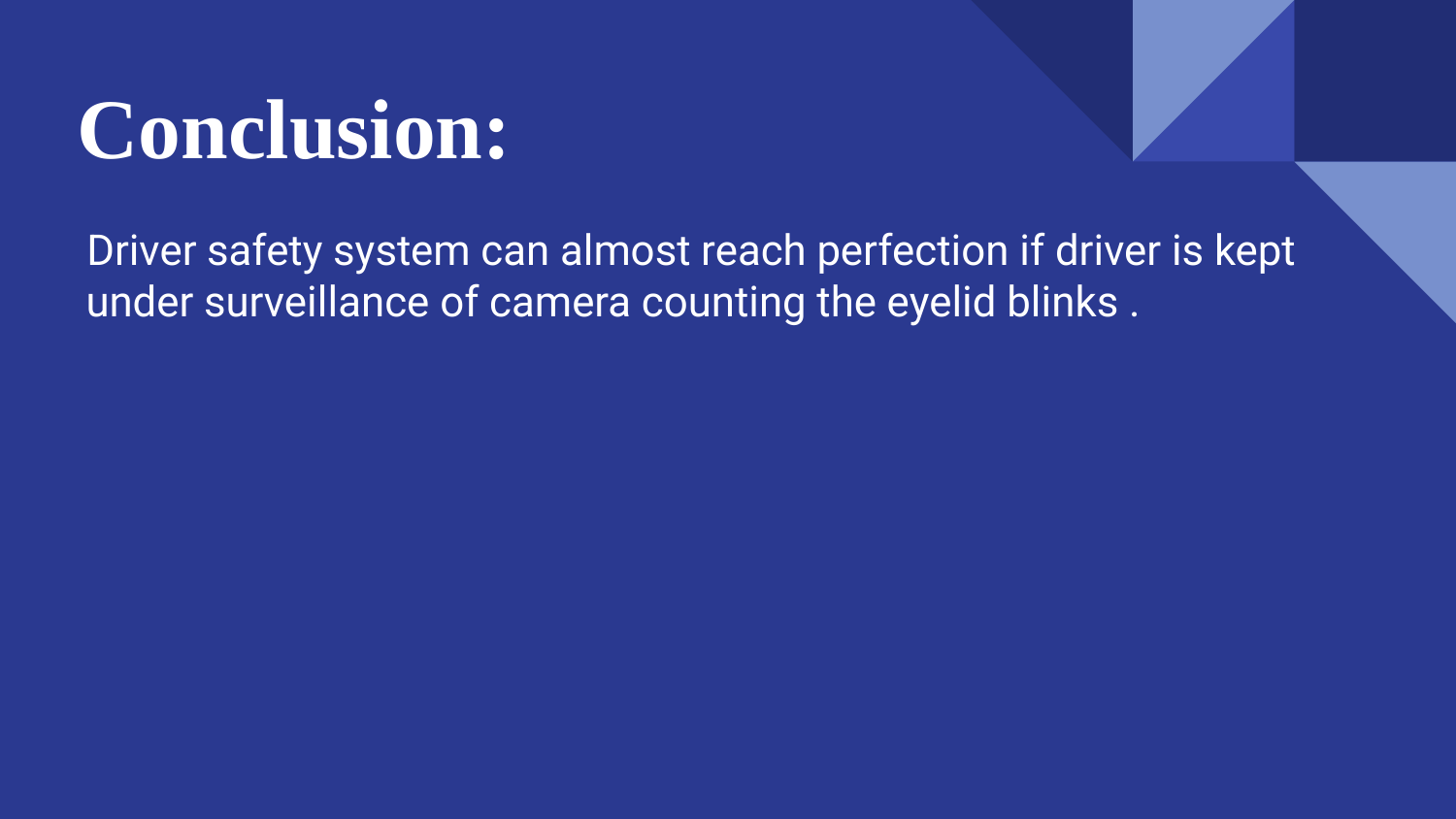

# Conclusion:
Driver safety system can almost reach perfection if driver is kept under surveillance of camera counting the eyelid blinks .